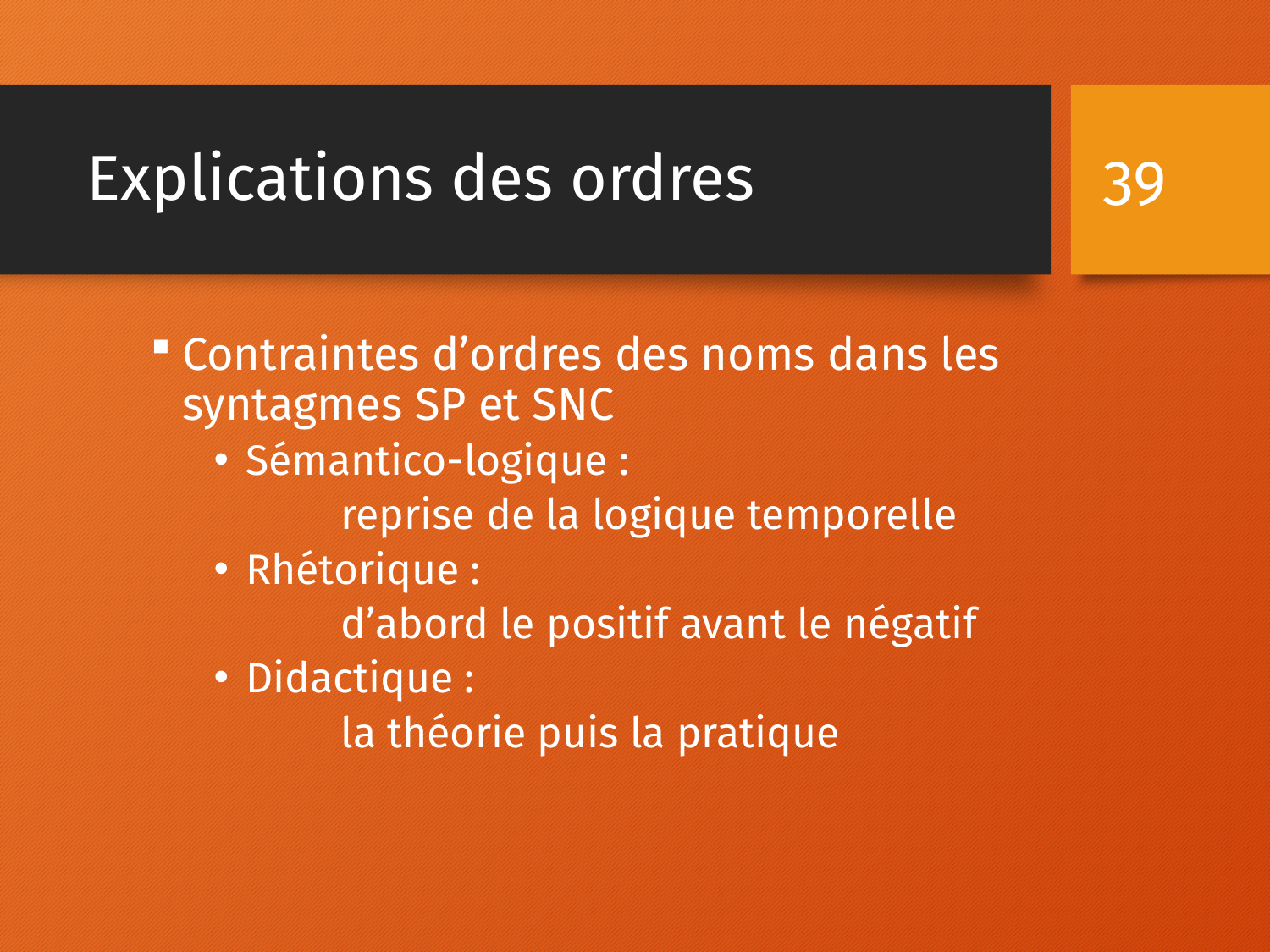

# Explications des ordres
39
Contraintes d’ordres des noms dans les syntagmes SP et SNC
Sémantico-logique :
	reprise de la logique temporelle
Rhétorique :
	d’abord le positif avant le négatif
Didactique :
	la théorie puis la pratique